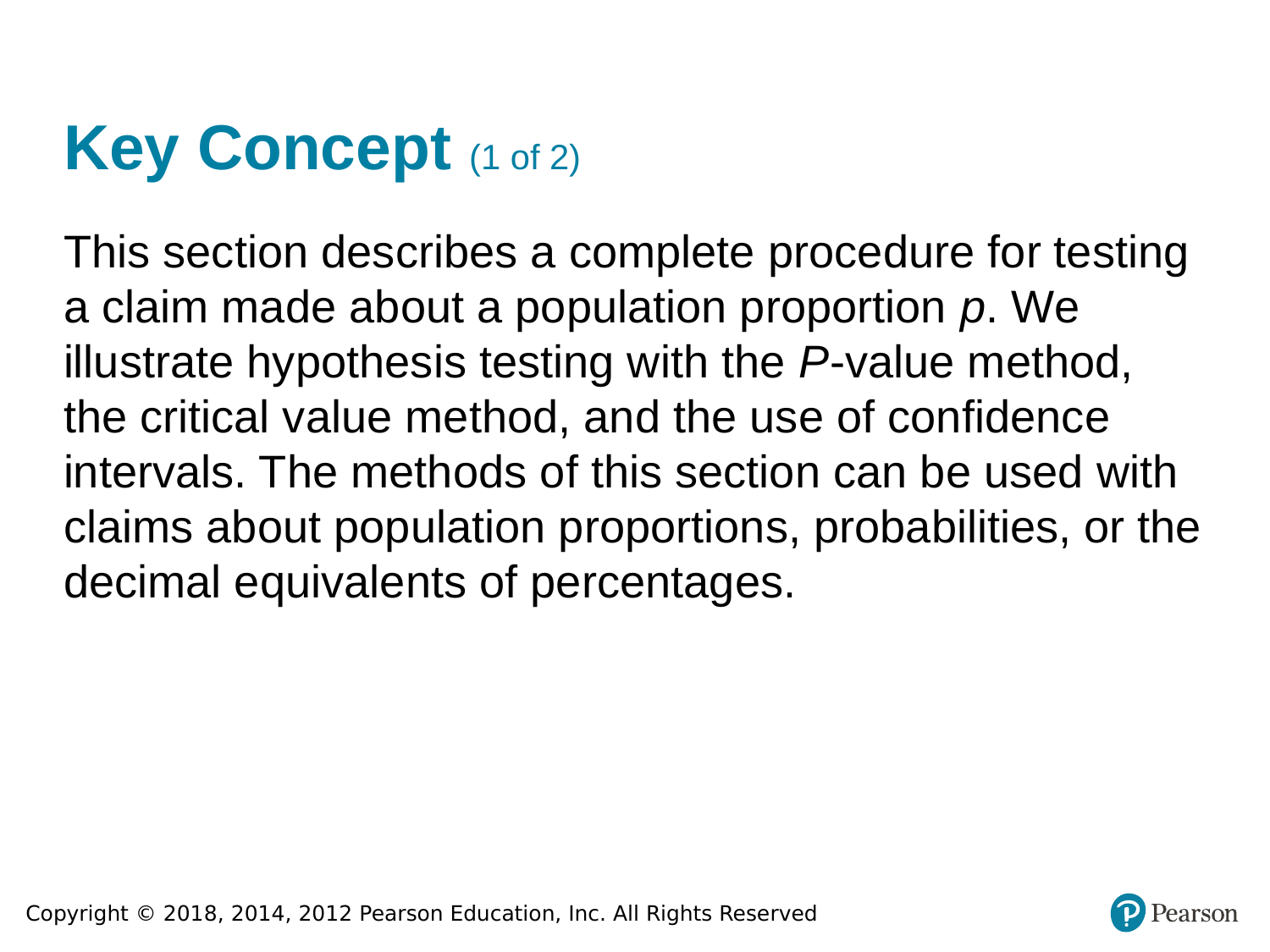

# Key Concept (1 of 2)
This section describes a complete procedure for testing a claim made about a population proportion p. We illustrate hypothesis testing with the P-value method, the critical value method, and the use of confidence intervals. The methods of this section can be used with claims about population proportions, probabilities, or the decimal equivalents of percentages.